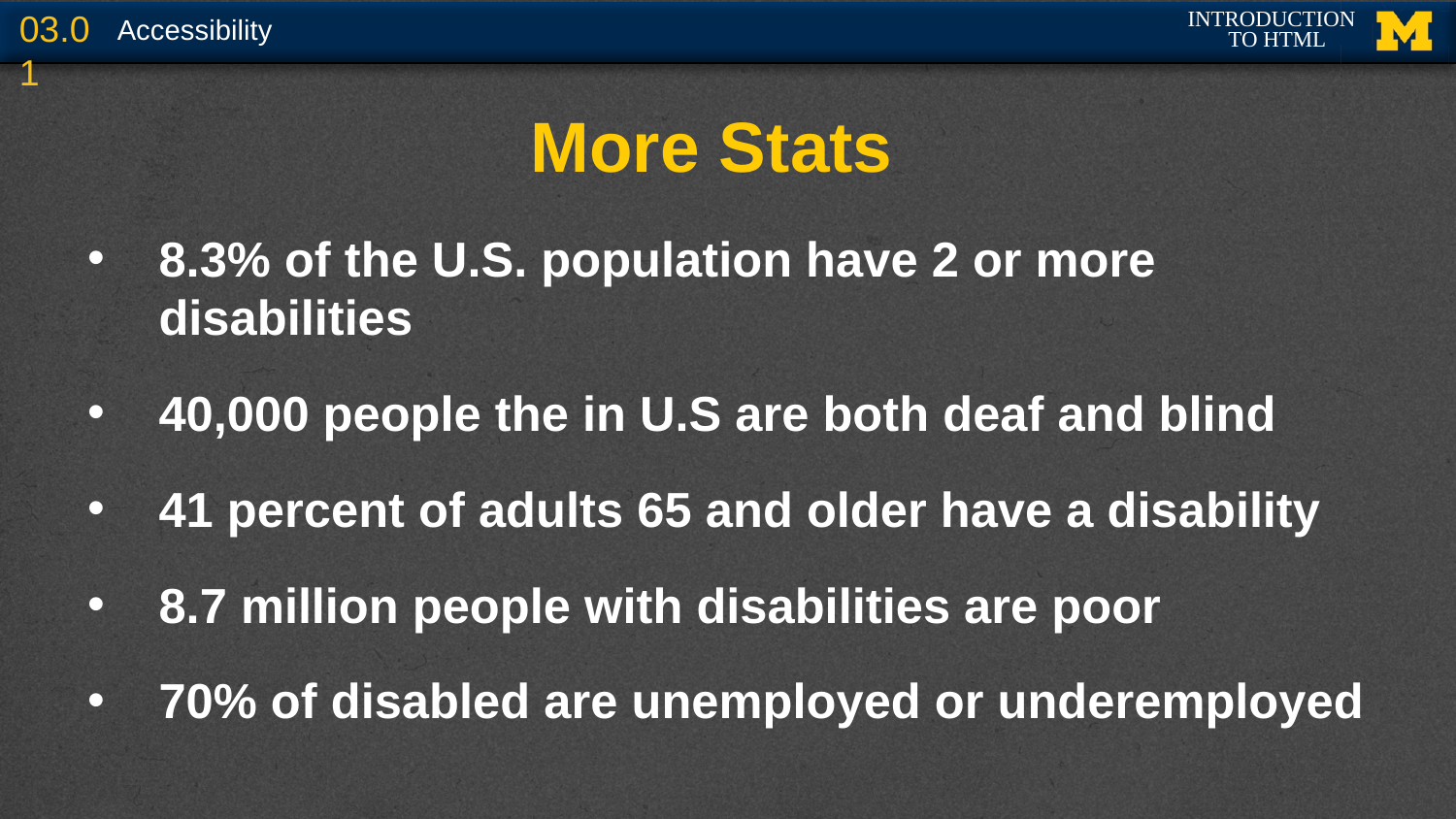

# More Stats
8.3% of the U.S. population have 2 or more disabilities
40,000 people the in U.S are both deaf and blind
41 percent of adults 65 and older have a disability
8.7 million people with disabilities are poor
70% of disabled are unemployed or underemployed